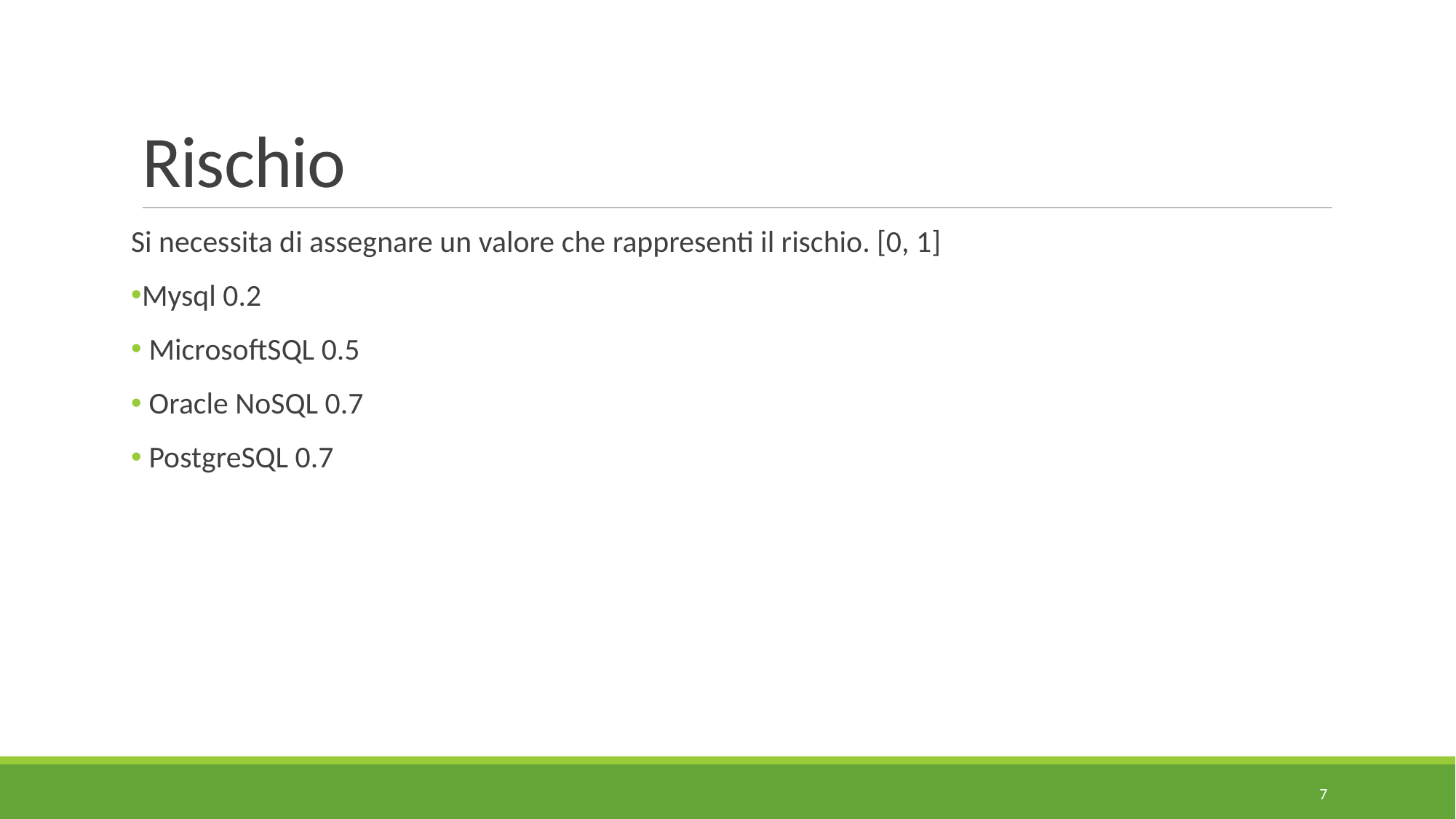

# Rischio
Si necessita di assegnare un valore che rappresenti il rischio. [0, 1]
Mysql 0.2
 MicrosoftSQL 0.5
 Oracle NoSQL 0.7
 PostgreSQL 0.7
7